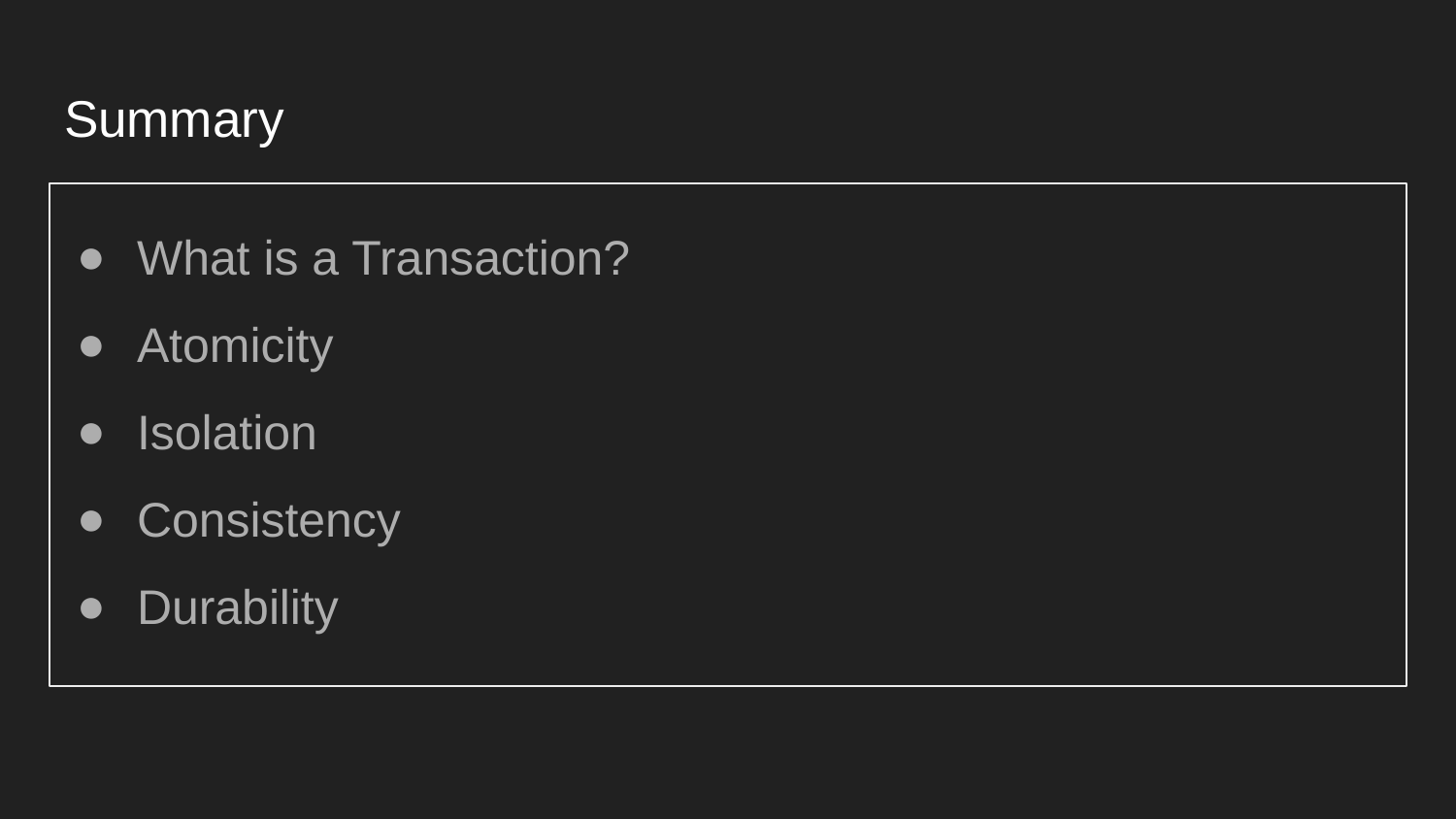

# Summary
What is a Transaction?
Atomicity
Isolation
Consistency
Durability